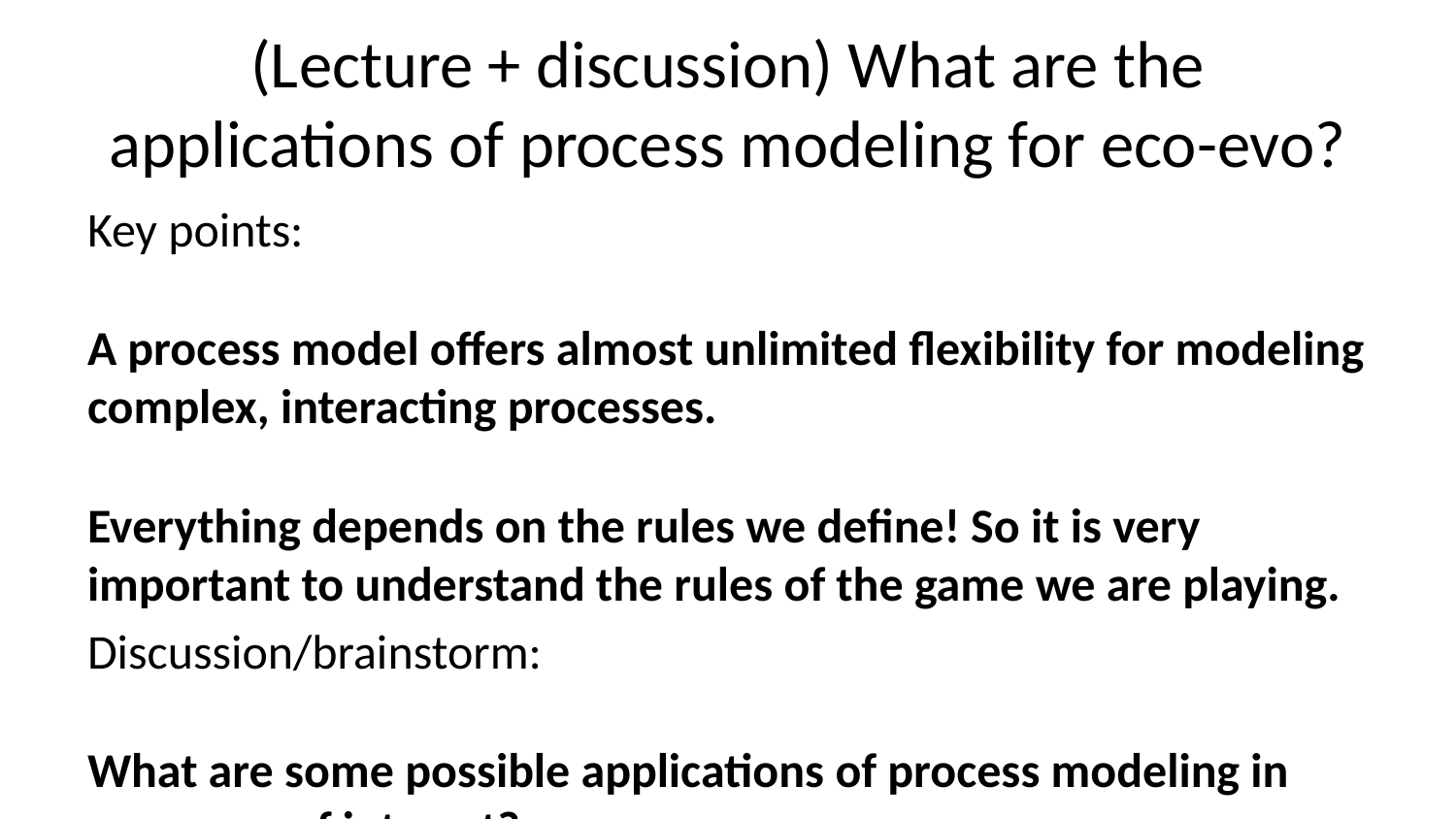

# (Lecture + discussion) What are the applications of process modeling for eco-evo?
Key points:
A process model offers almost unlimited flexibility for modeling complex, interacting processes.
Everything depends on the rules we define! So it is very important to understand the rules of the game we are playing.
Discussion/brainstorm:
What are some possible applications of process modeling in your area of interest?